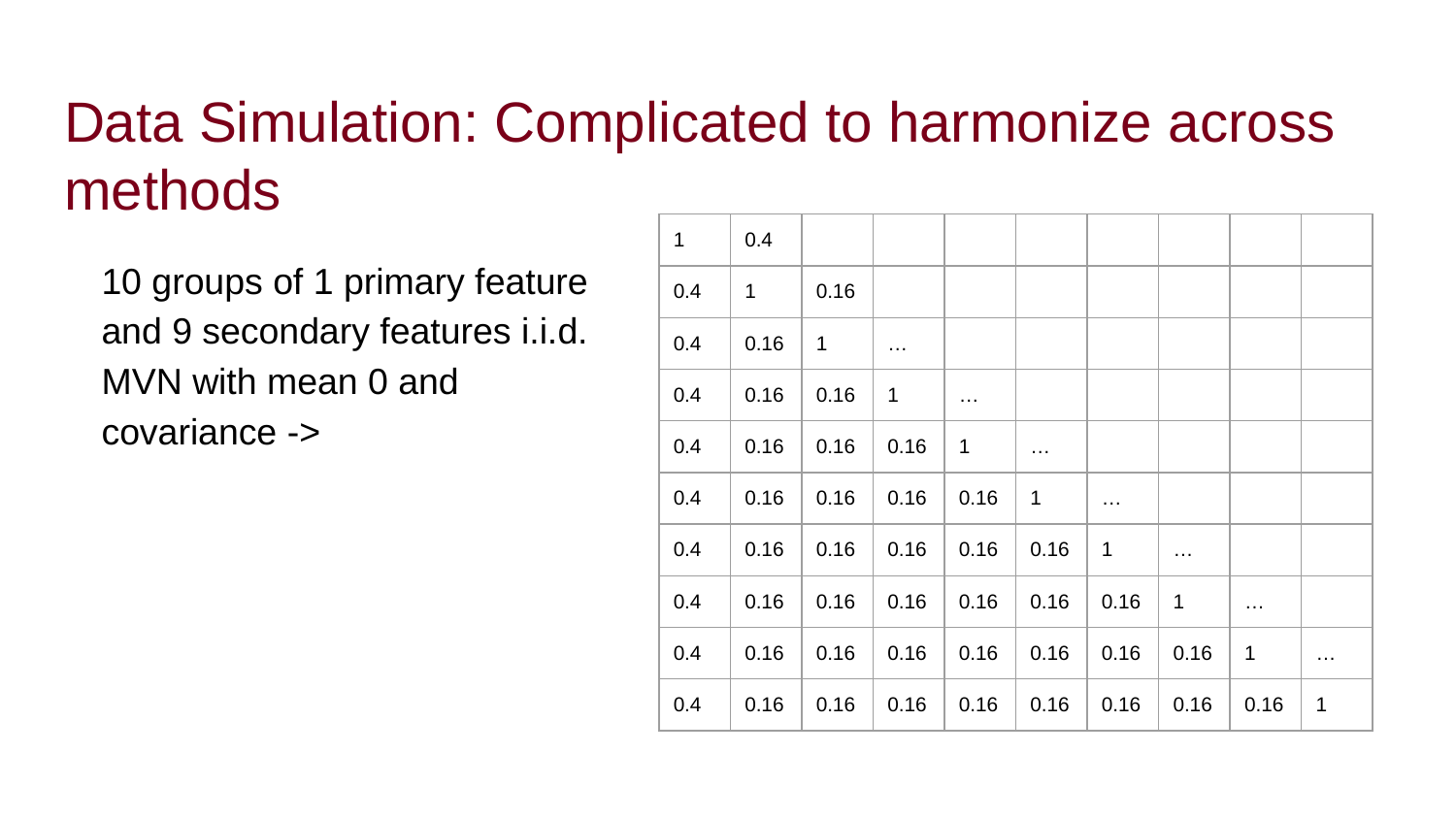

# Data Simulation: Complicated to harmonize across methods
| 1 | 0.4 |  |  |  |  |  |  |  |  |
| --- | --- | --- | --- | --- | --- | --- | --- | --- | --- |
| 0.4 | 1 | 0.16 |  |  |  |  |  |  |  |
| 0.4 | 0.16 | 1 | … |  |  |  |  |  |  |
| 0.4 | 0.16 | 0.16 | 1 | … |  |  |  |  |  |
| 0.4 | 0.16 | 0.16 | 0.16 | 1 | … |  |  |  |  |
| 0.4 | 0.16 | 0.16 | 0.16 | 0.16 | 1 | … |  |  |  |
| 0.4 | 0.16 | 0.16 | 0.16 | 0.16 | 0.16 | 1 | … |  |  |
| 0.4 | 0.16 | 0.16 | 0.16 | 0.16 | 0.16 | 0.16 | 1 | … |  |
| 0.4 | 0.16 | 0.16 | 0.16 | 0.16 | 0.16 | 0.16 | 0.16 | 1 | … |
| 0.4 | 0.16 | 0.16 | 0.16 | 0.16 | 0.16 | 0.16 | 0.16 | 0.16 | 1 |
10 groups of 1 primary feature and 9 secondary features i.i.d. MVN with mean 0 and covariance ->